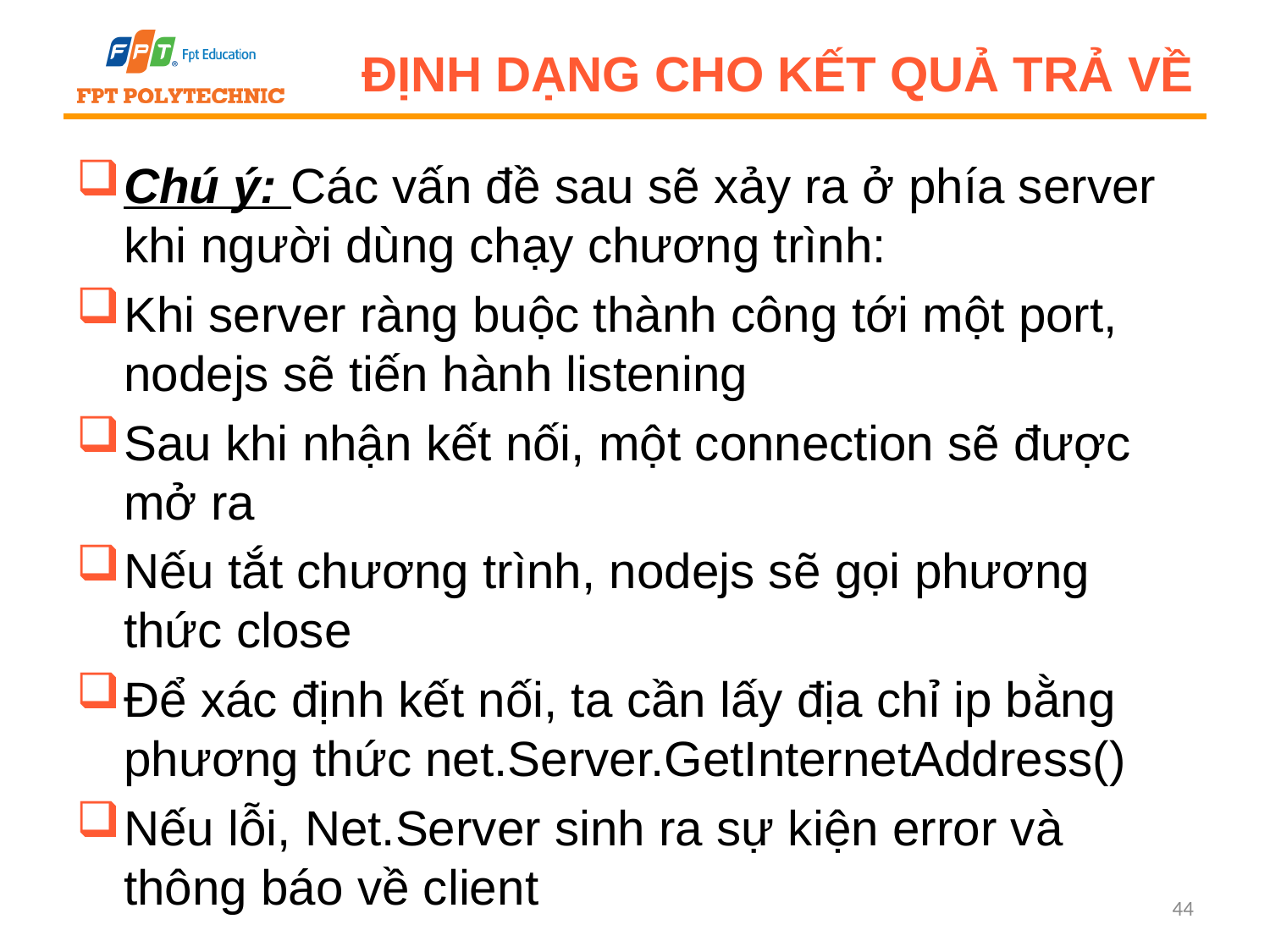

# Định dạng cho kết quả trả về
Chú ý: Các vấn đề sau sẽ xảy ra ở phía server khi người dùng chạy chương trình:
Khi server ràng buộc thành công tới một port, nodejs sẽ tiến hành listening
Sau khi nhận kết nối, một connection sẽ được mở ra
Nếu tắt chương trình, nodejs sẽ gọi phương thức close
Để xác định kết nối, ta cần lấy địa chỉ ip bằng phương thức net.Server.GetInternetAddress()
Nếu lỗi, Net.Server sinh ra sự kiện error và thông báo về client
44